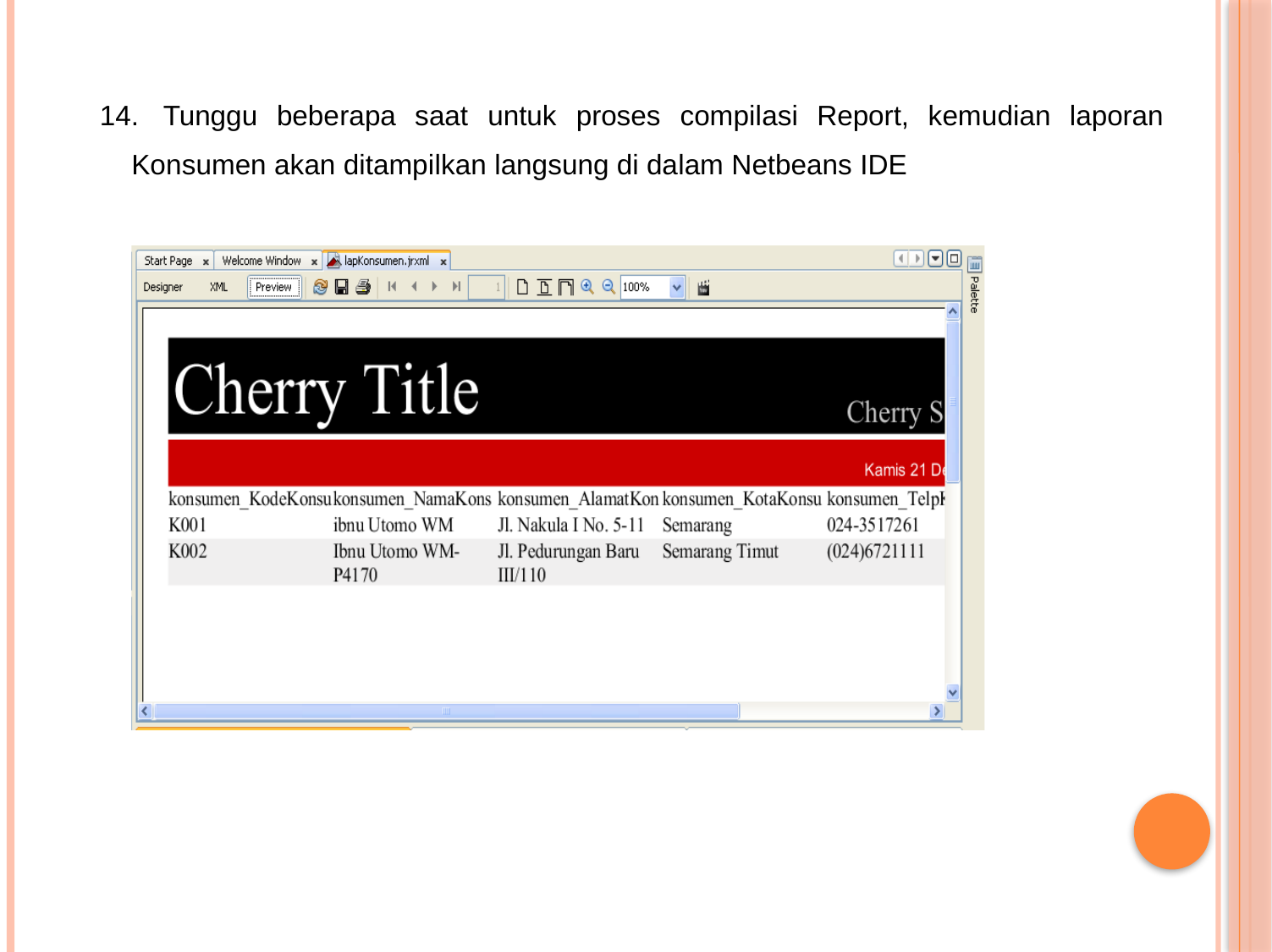

14.
Tunggu  beberapa  saat  untuk  proses  compilasi  Report,  kemudian  laporan
Konsumen akan ditampilkan langsung di dalam Netbeans IDE